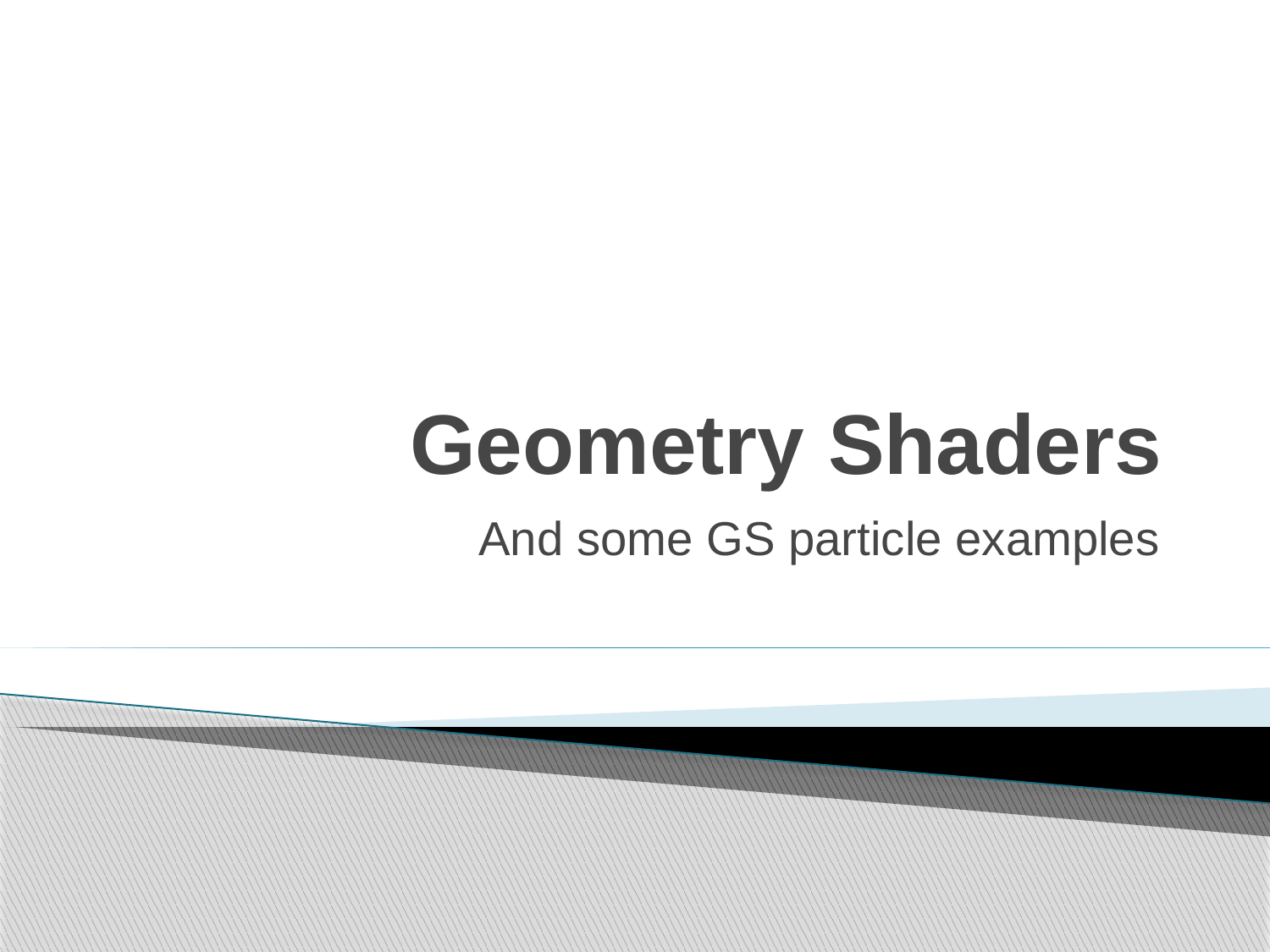

# Geometry Shaders
And some GS particle examples